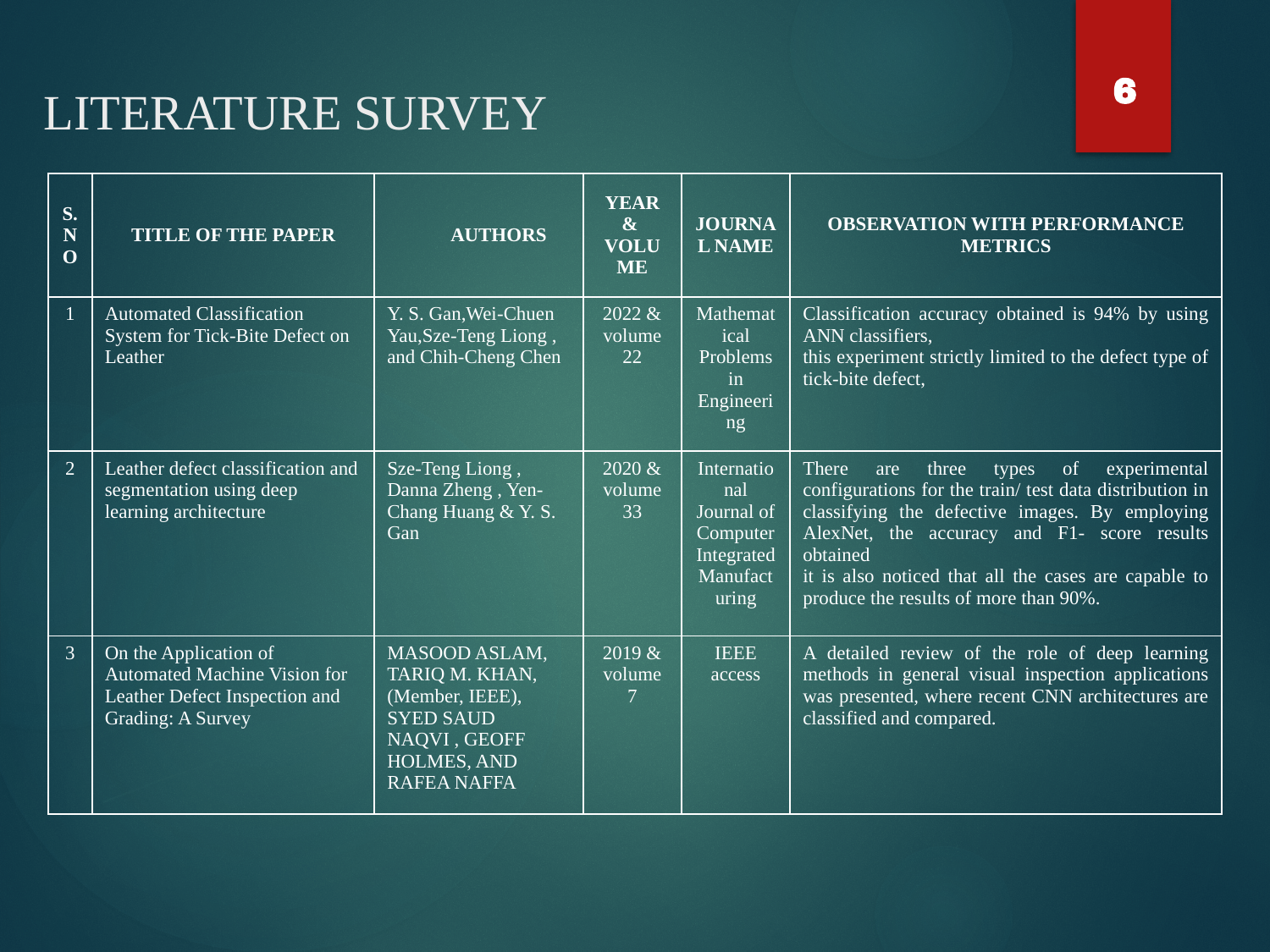

6
# LITERATURE SURVEY
| S. NO | TITLE OF THE PAPER | AUTHORS | YEAR & VOLUME | JOURNAL NAME | OBSERVATION WITH PERFORMANCE METRICS |
| --- | --- | --- | --- | --- | --- |
| 1 | Automated Classification System for Tick-Bite Defect on Leather | Y. S. Gan,Wei-Chuen Yau,Sze-Teng Liong , and Chih-Cheng Chen | 2022 & volume 22 | Mathematical Problems in Engineering | Classification accuracy obtained is 94% by using ANN classifiers, this experiment strictly limited to the defect type of tick-bite defect, |
| 2 | Leather defect classification and segmentation using deep learning architecture | Sze-Teng Liong , Danna Zheng , Yen-Chang Huang & Y. S. Gan | 2020 & volume 33 | International Journal of Computer Integrated Manufacturing | There are three types of experimental configurations for the train/ test data distribution in classifying the defective images. By employing AlexNet, the accuracy and F1- score results obtained it is also noticed that all the cases are capable to produce the results of more than 90%. |
| 3 | On the Application of Automated Machine Vision for Leather Defect Inspection and Grading: A Survey | MASOOD ASLAM, TARIQ M. KHAN, (Member, IEEE), SYED SAUD NAQVI , GEOFF HOLMES, AND RAFEA NAFFA | 2019 & volume 7 | IEEE access | A detailed review of the role of deep learning methods in general visual inspection applications was presented, where recent CNN architectures are classified and compared. |